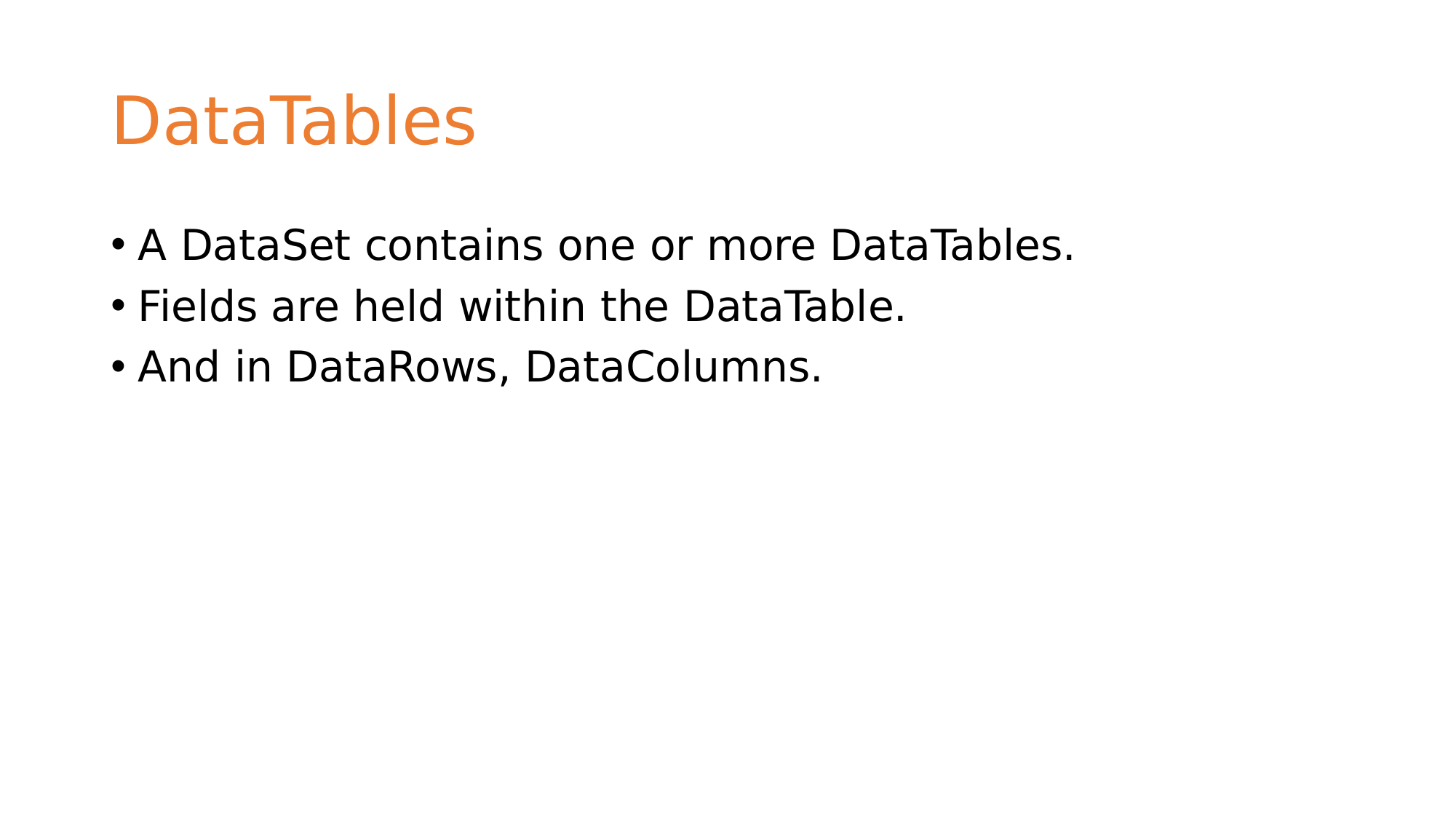

# DataTables
A DataSet contains one or more DataTables.
Fields are held within the DataTable.
And in DataRows, DataColumns.